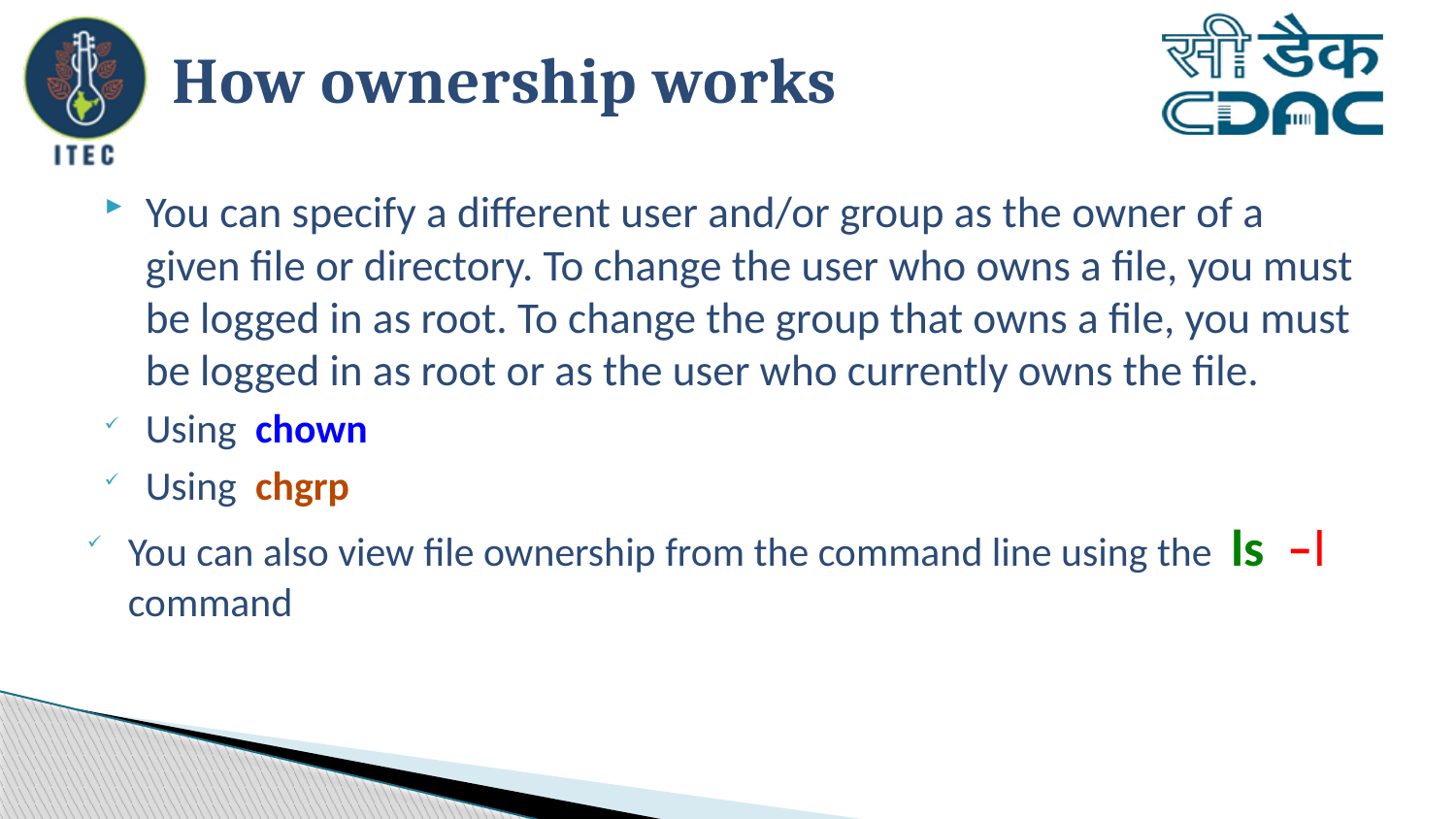

# How ownership works
You can specify a different user and/or group as the owner of a given file or directory. To change the user who owns a file, you must be logged in as root. To change the group that owns a file, you must be logged in as root or as the user who currently owns the file.
Using  chown
Using  chgrp
You can also view file ownership from the command line using the  ls  –l  command